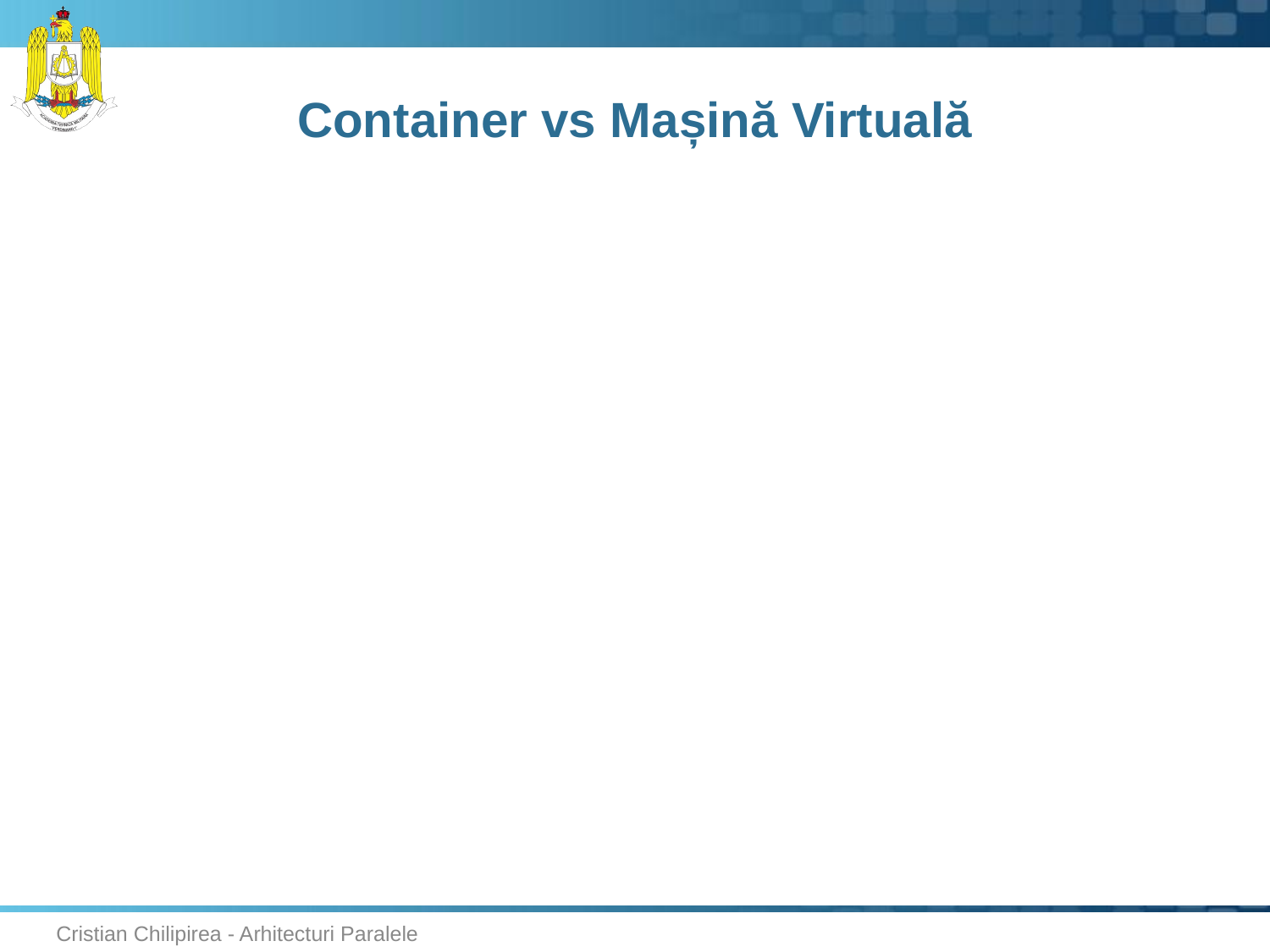

# Container vs Mașină Virtuală

Cristian Chilipirea - Arhitecturi Paralele